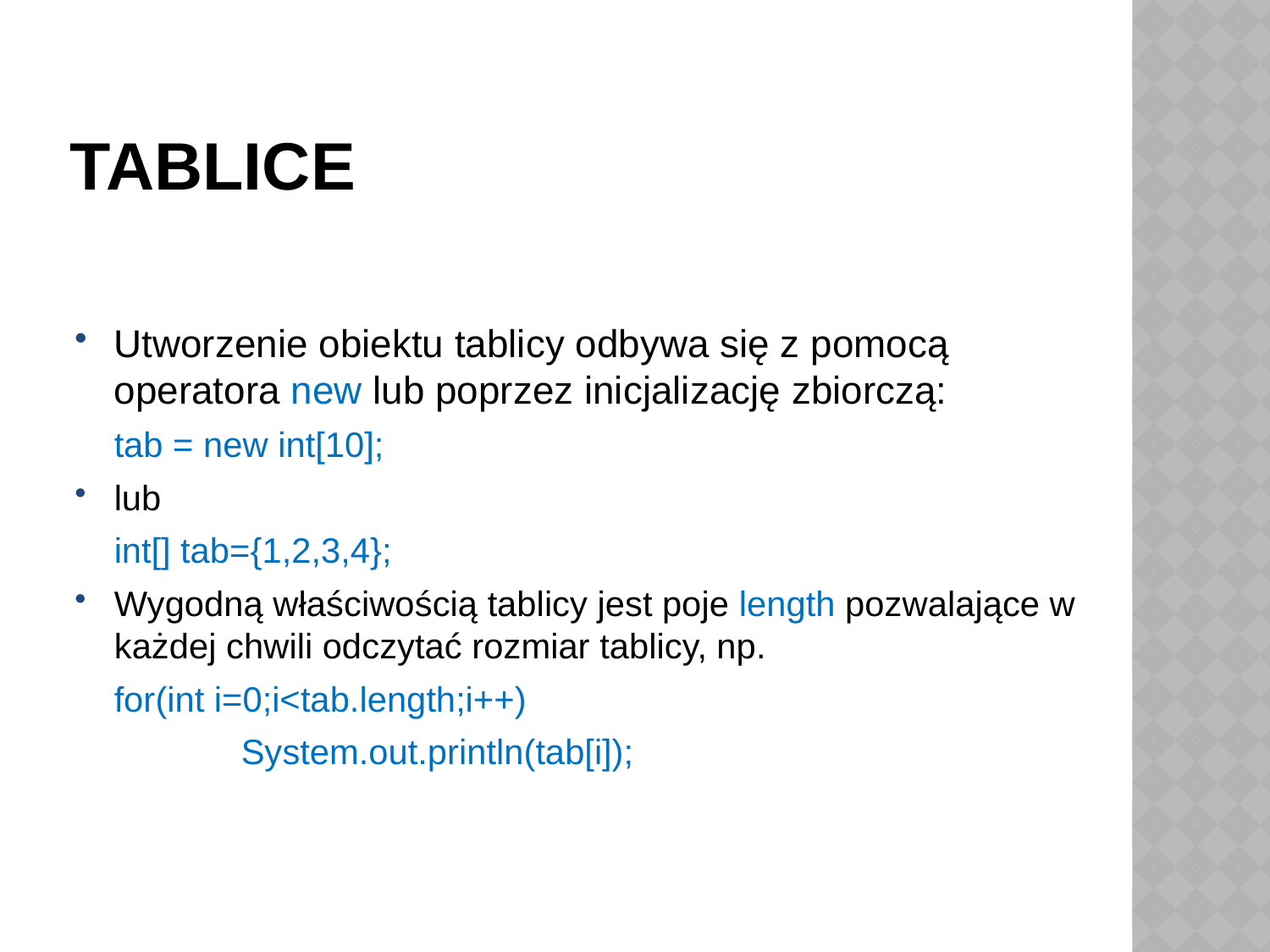

# Tablice
Utworzenie obiektu tablicy odbywa się z pomocą operatora new lub poprzez inicjalizację zbiorczą:
	tab = new int[10];
lub
	int[] tab={1,2,3,4};
Wygodną właściwością tablicy jest poje length pozwalające w każdej chwili odczytać rozmiar tablicy, np.
	for(int i=0;i<tab.length;i++)
		System.out.println(tab[i]);